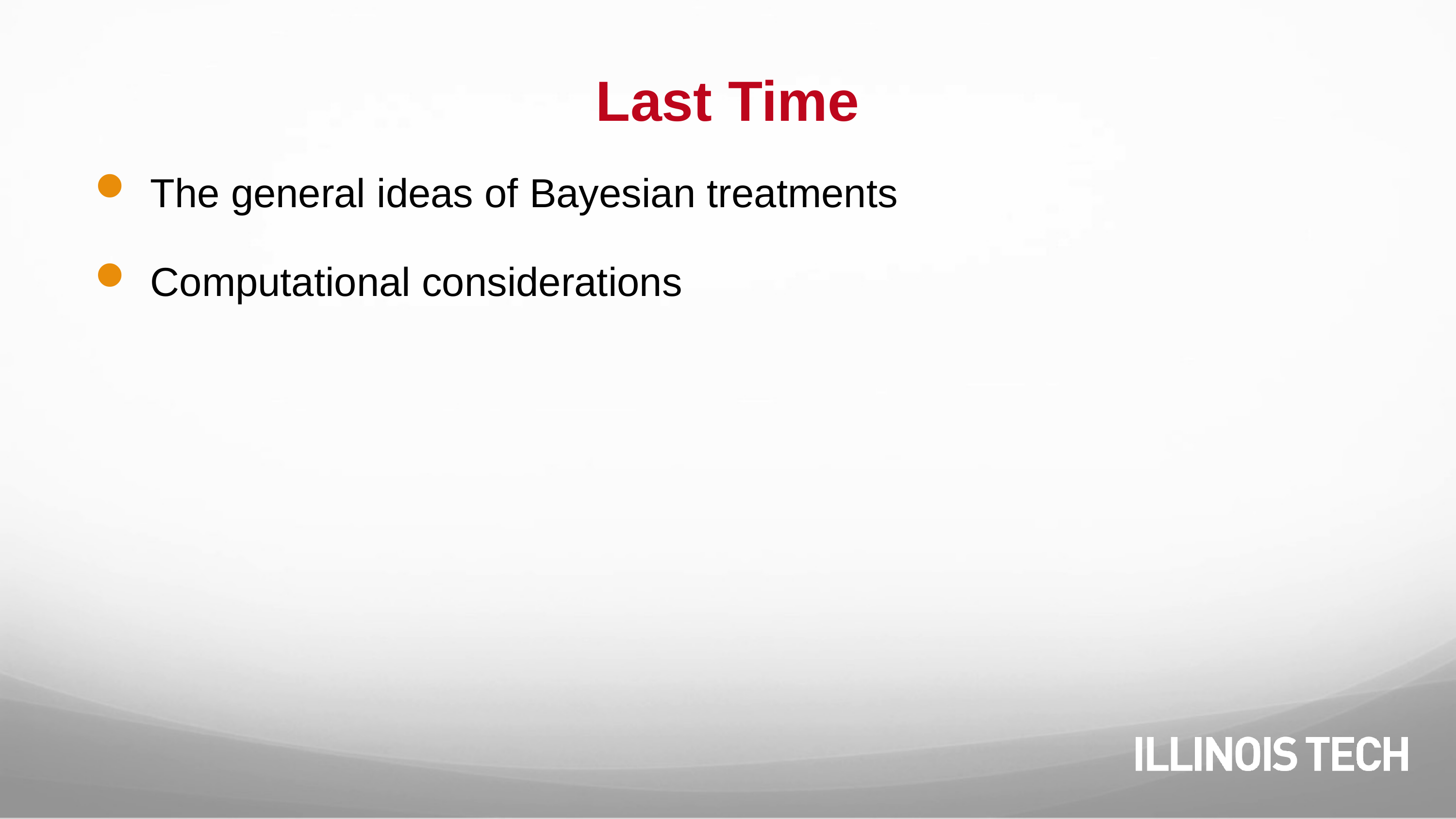

# Last Time
The general ideas of Bayesian treatments
Computational considerations